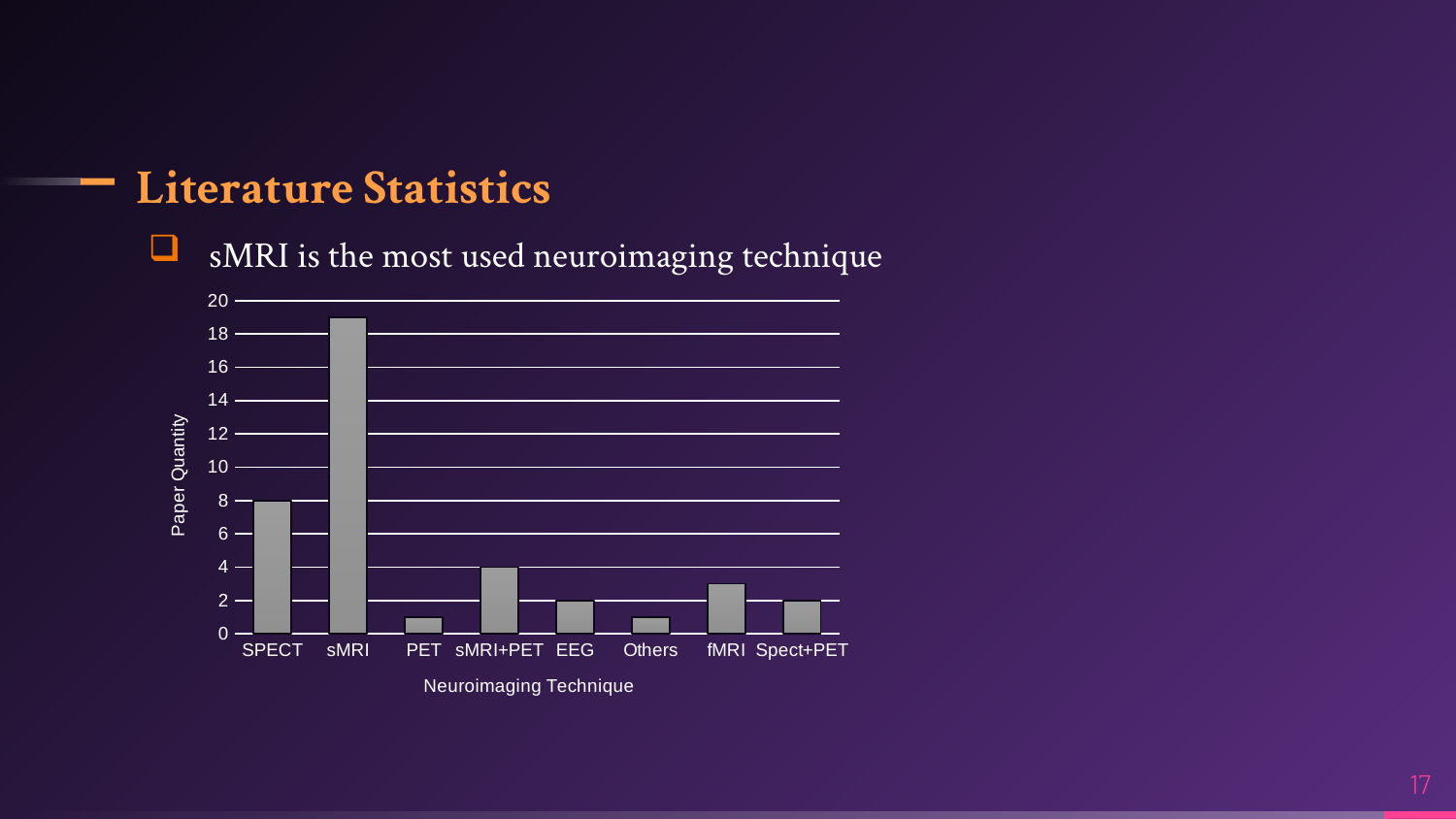

# Literature Statistics
sMRI is the most used neuroimaging technique

### Chart

| Category |  |
|---|---|
| SPECT | 8.0 |
| sMRI | 19.0 |
| PET | 1.0 |
| sMRI+PET | 4.0 |
| EEG | 2.0 |
| Others | 1.0 |
| fMRI | 3.0 |
| Spect+PET | 2.0 |
17